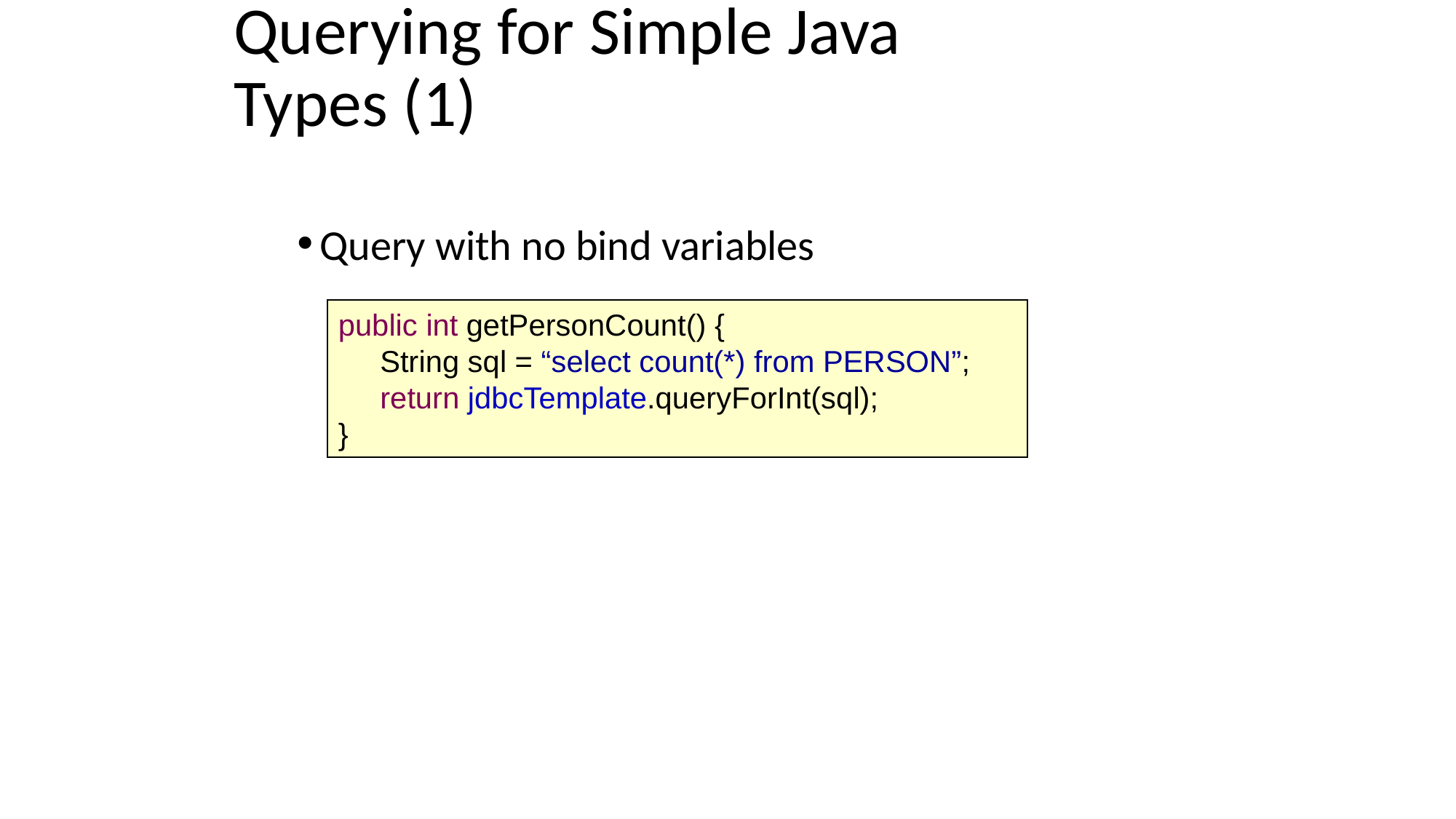

Querying for Simple Java Types (1)
Query with no bind variables

public int getPersonCount() {
     String sql = “select count(*) from PERSON”;
     return jdbcTemplate.queryForInt(sql);
}